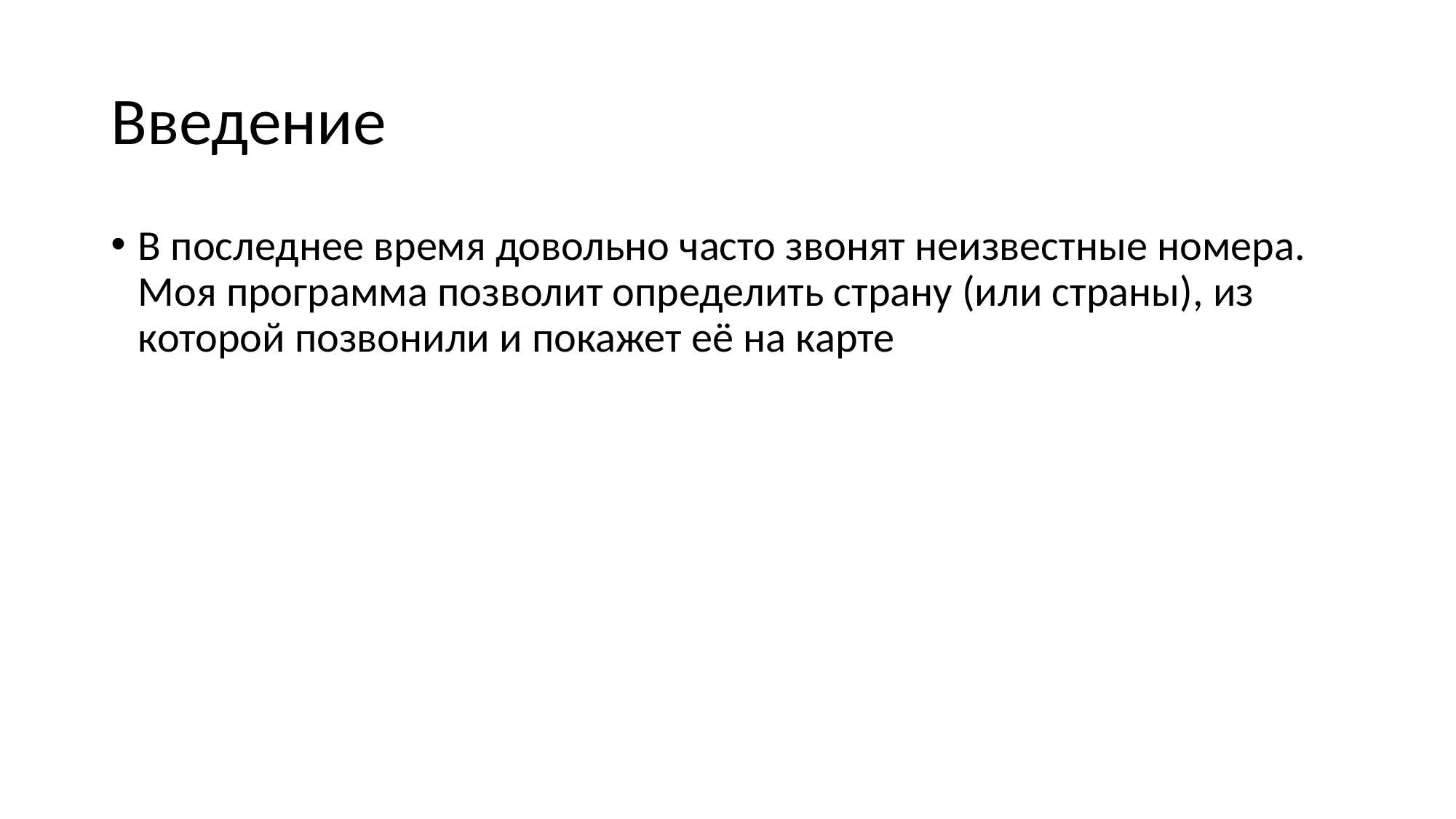

# Введение
В последнее время довольно часто звонят неизвестные номера. Моя программа позволит определить страну (или страны), из которой позвонили и покажет её на карте